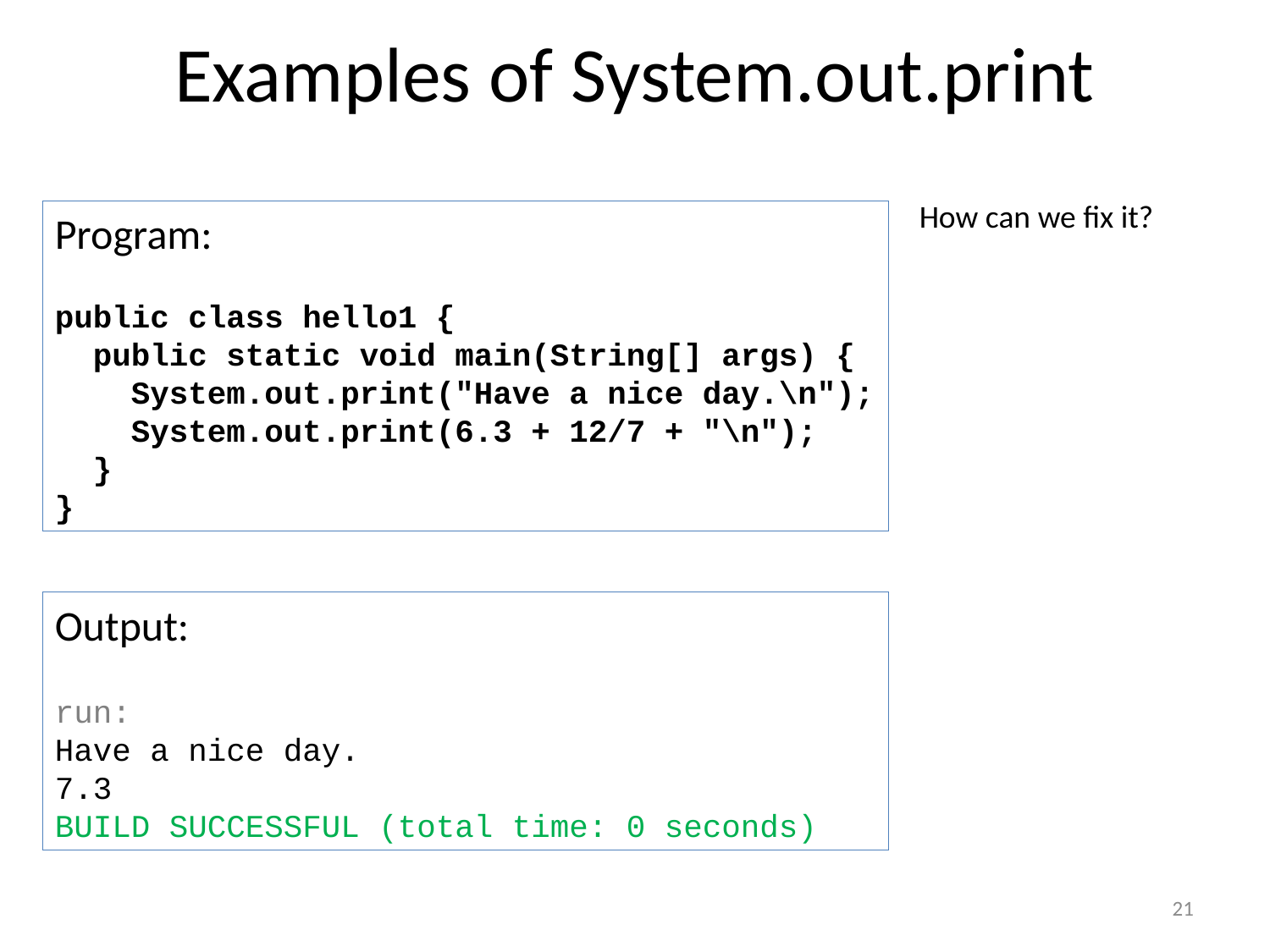

# Examples of System.out.print
 How can we fix it?
Program:

public class hello1 {
  public static void main(String[] args) {
    System.out.print("Have a nice day.\n");
    System.out.print(6.3 + 12/7 + "\n");
  }
}
Output:

run:
Have a nice day.
7.3
BUILD SUCCESSFUL (total time: 0 seconds)
21